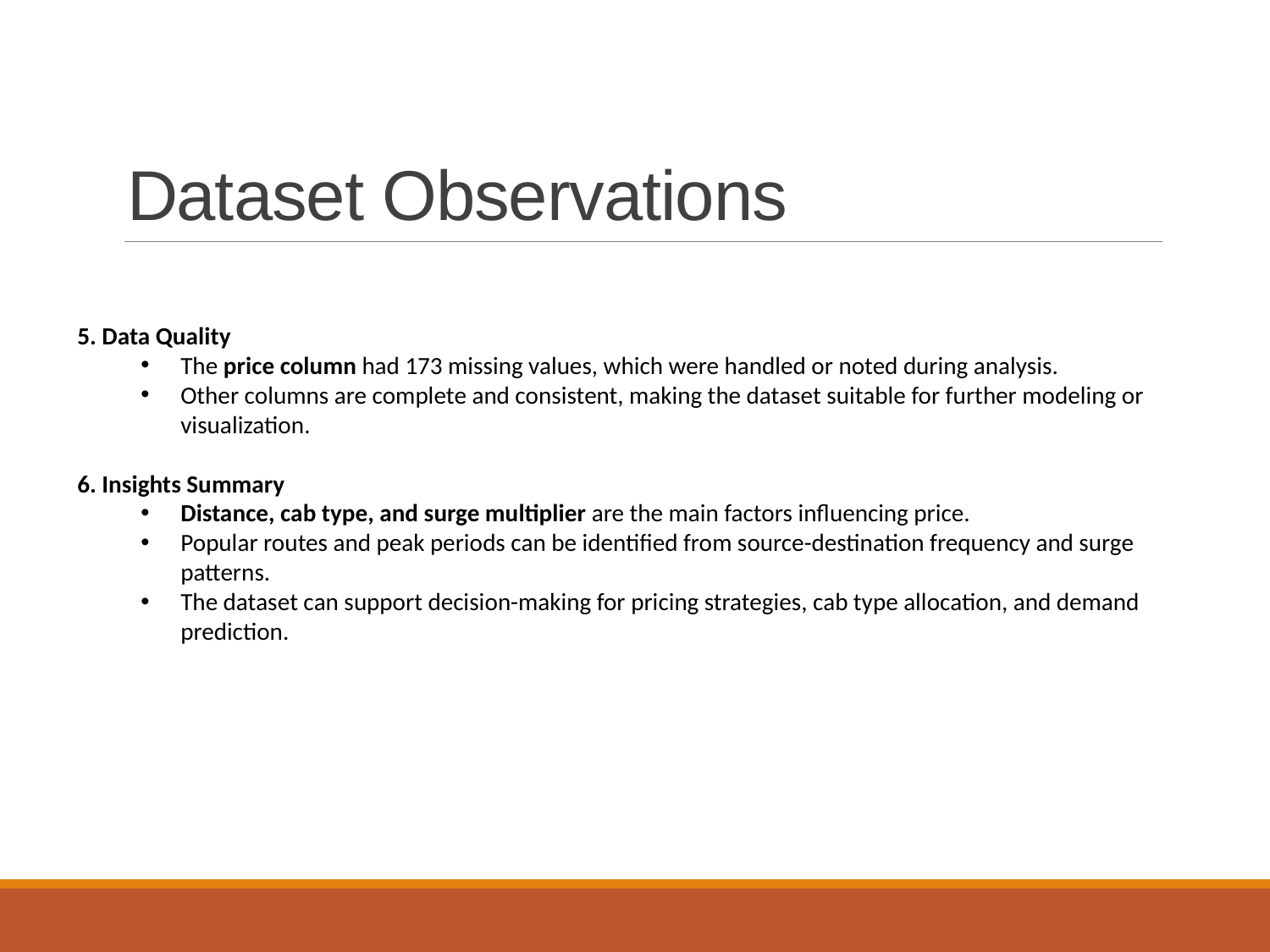

# Dataset Observations

5. Data Quality
The price column had 173 missing values, which were handled or noted during analysis.
Other columns are complete and consistent, making the dataset suitable for further modeling or visualization.

6. Insights Summary
Distance, cab type, and surge multiplier are the main factors influencing price.
Popular routes and peak periods can be identified from source-destination frequency and surge patterns.
The dataset can support decision-making for pricing strategies, cab type allocation, and demand prediction.